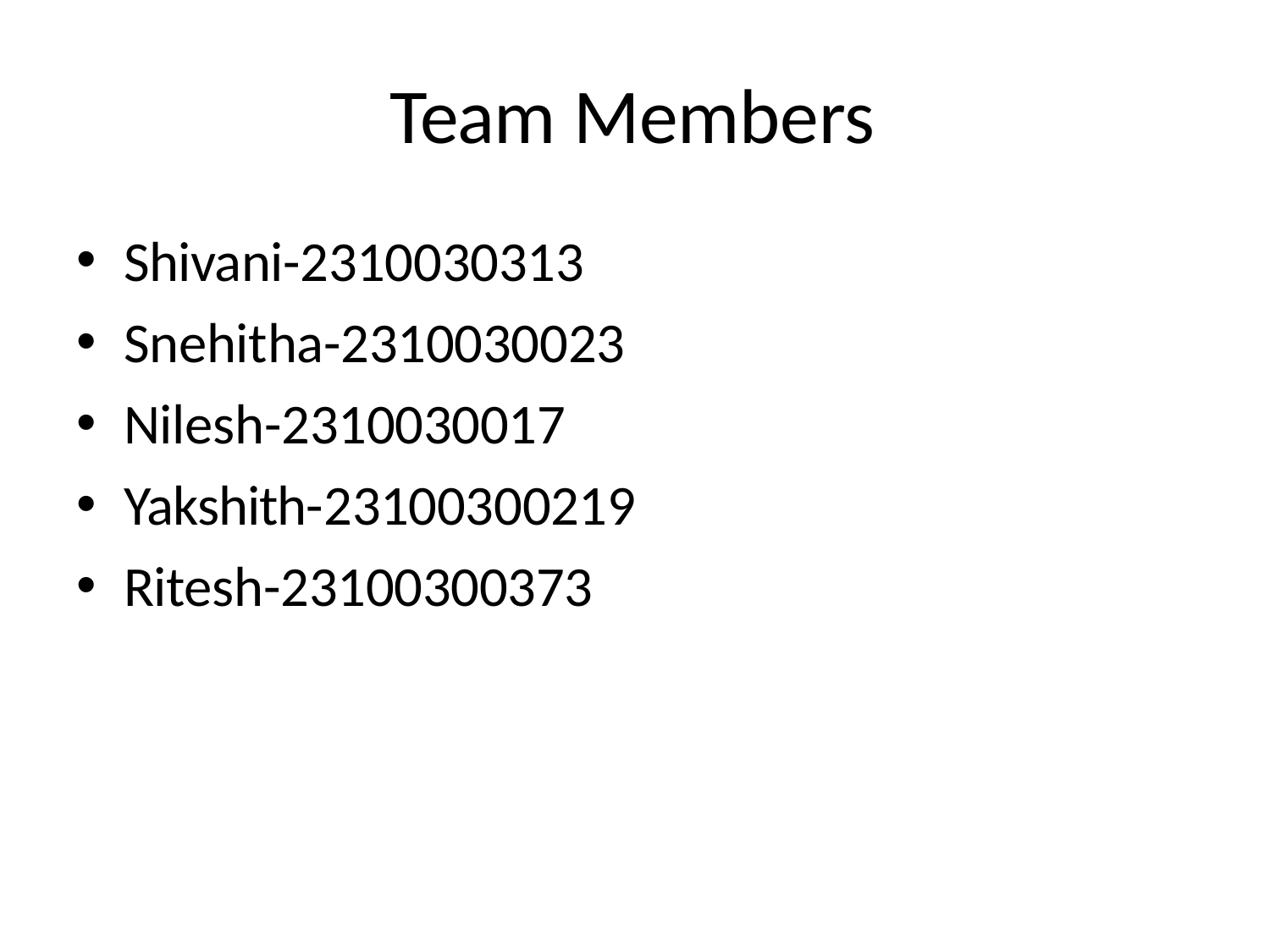

# Team Members
Shivani-2310030313
Snehitha-2310030023
Nilesh-2310030017
Yakshith-23100300219
Ritesh-23100300373